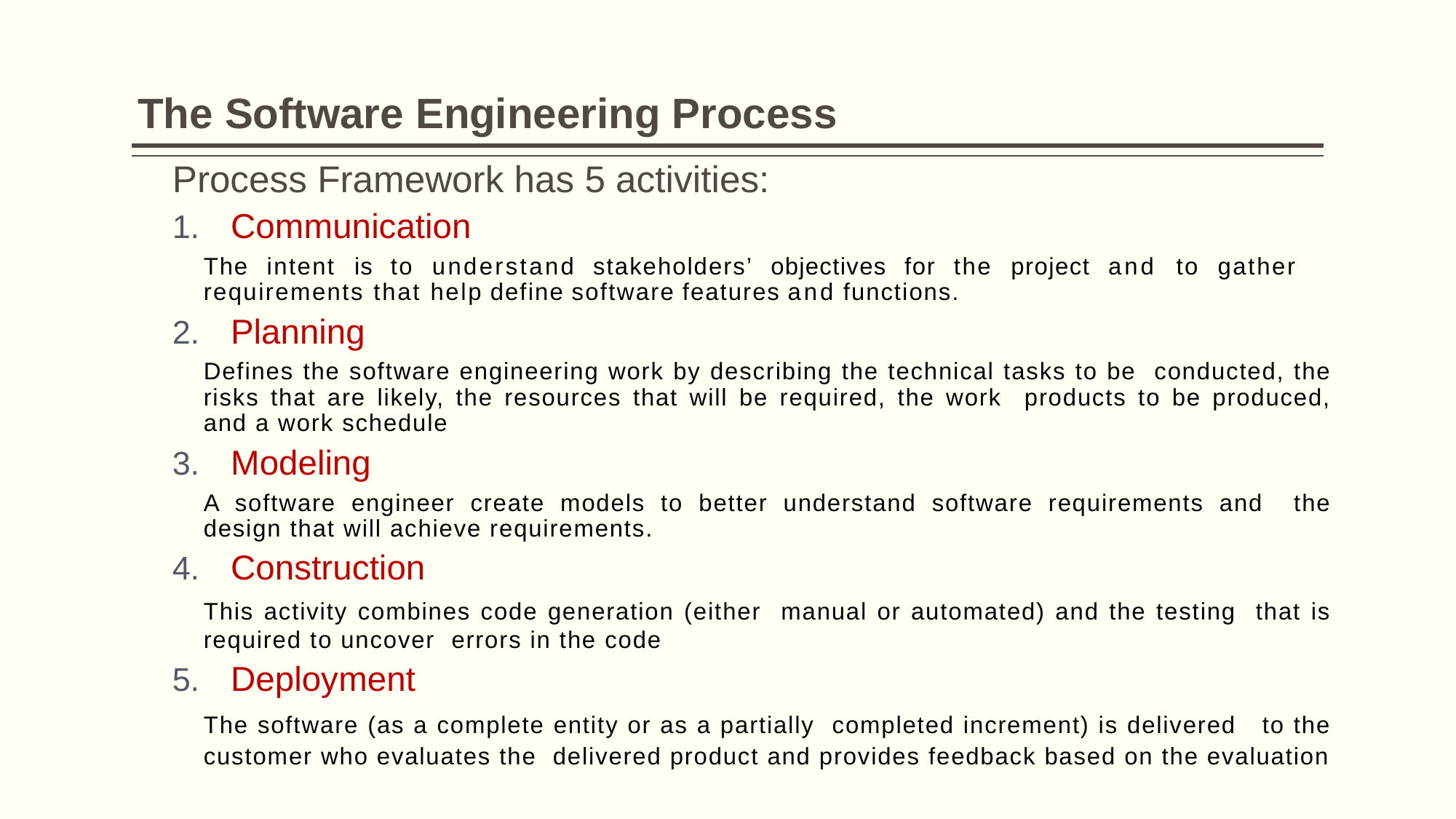

# The Software Engineering Process
Process Framework has 5 activities:
Communication
The intent is to understand stakeholders’ objectives for the project and to gather   requirements that help define software features and functions.
Planning
Defines the software engineering work by describing the technical tasks to be  conducted, the risks that are likely, the resources that will be required, the work  products to be produced, and a work schedule
Modeling
A software engineer create models to better understand software requirements and  the design that will achieve requirements.
Construction
This activity combines code generation (either  manual or automated) and the testing  that is required to uncover  errors in the code
Deployment
The software (as a complete entity or as a partially  completed increment) is delivered   to the customer who evaluates the  delivered product and provides feedback based on the evaluation